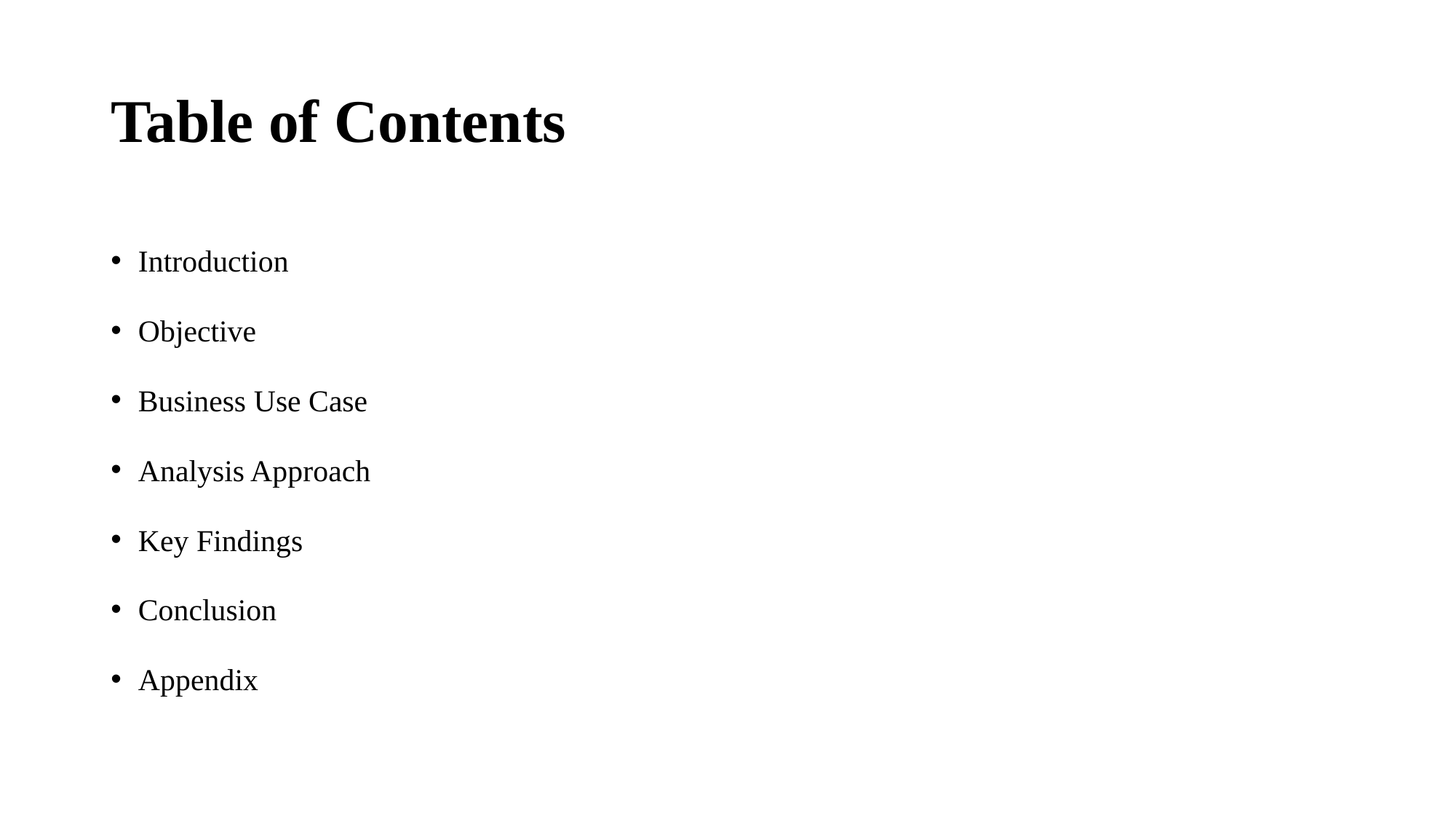

# Table of Contents
Introduction
Objective
Business Use Case
Analysis Approach
Key Findings
Conclusion
Appendix